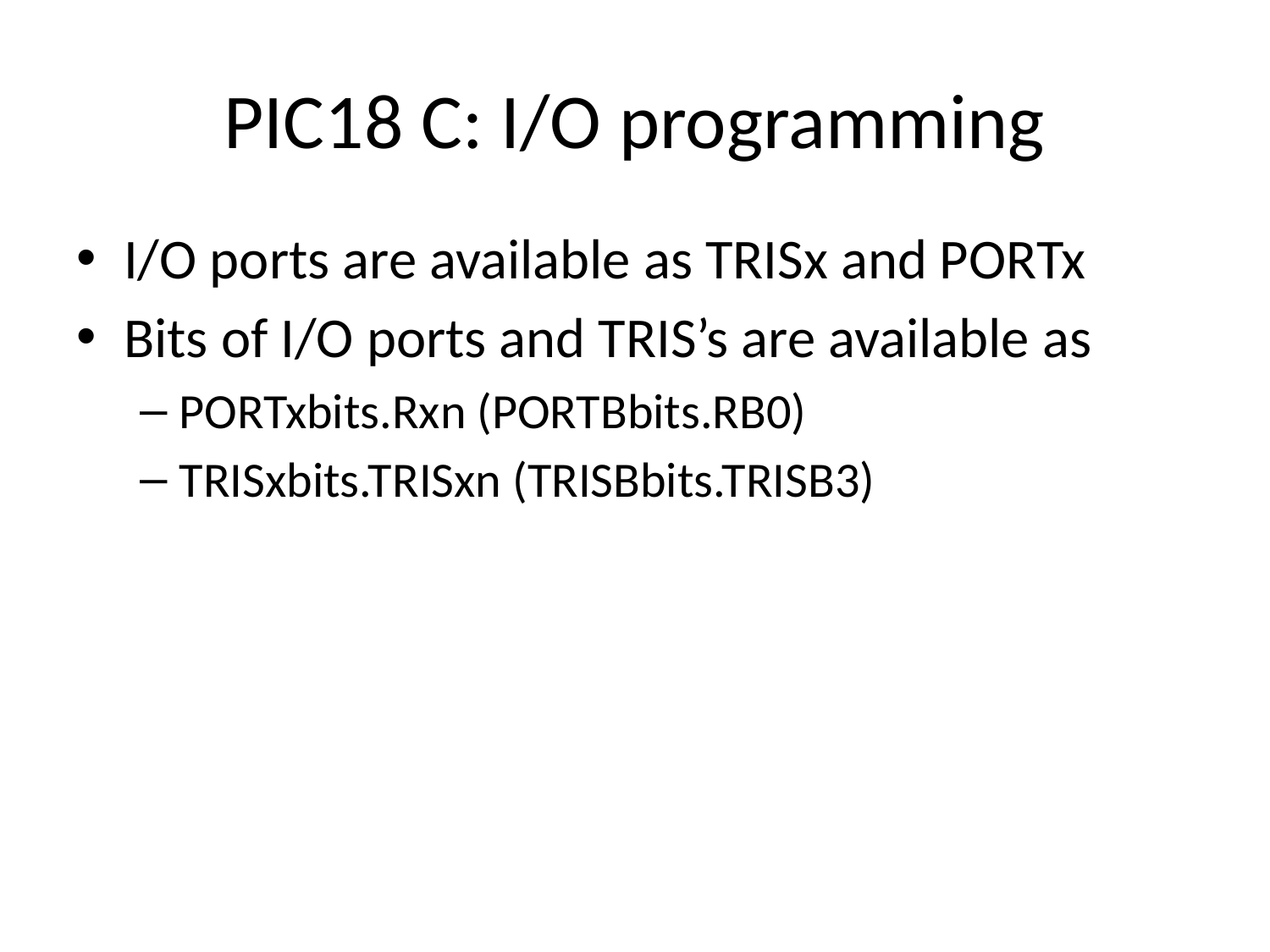

# PIC18 C: I/O programming
I/O ports are available as TRISx and PORTx
Bits of I/O ports and TRIS’s are available as
PORTxbits.Rxn (PORTBbits.RB0)
TRISxbits.TRISxn (TRISBbits.TRISB3)